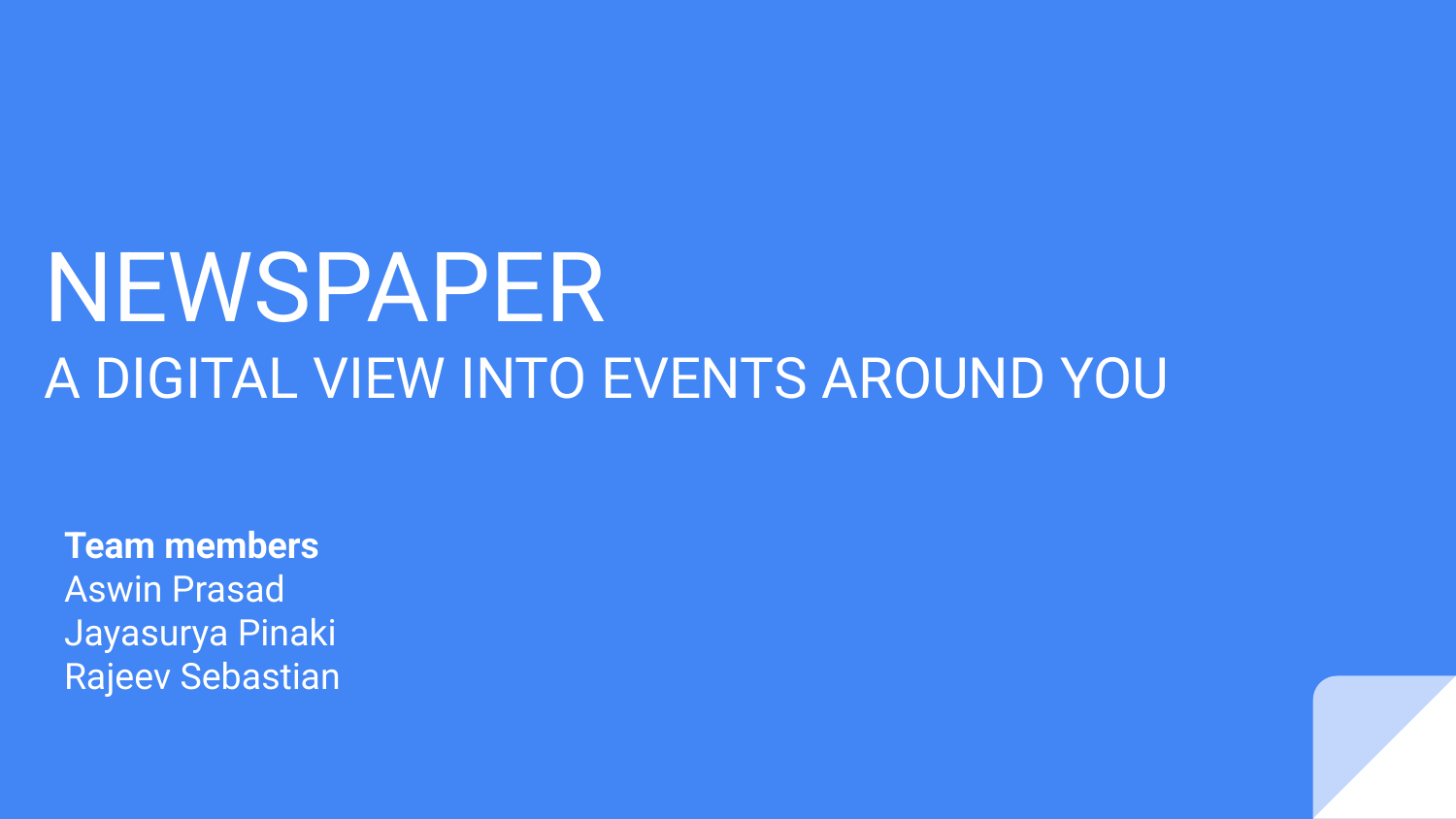

# NEWSPAPER
A DIGITAL VIEW INTO EVENTS AROUND YOU
Team members
Aswin Prasad
Jayasurya Pinaki
Rajeev Sebastian